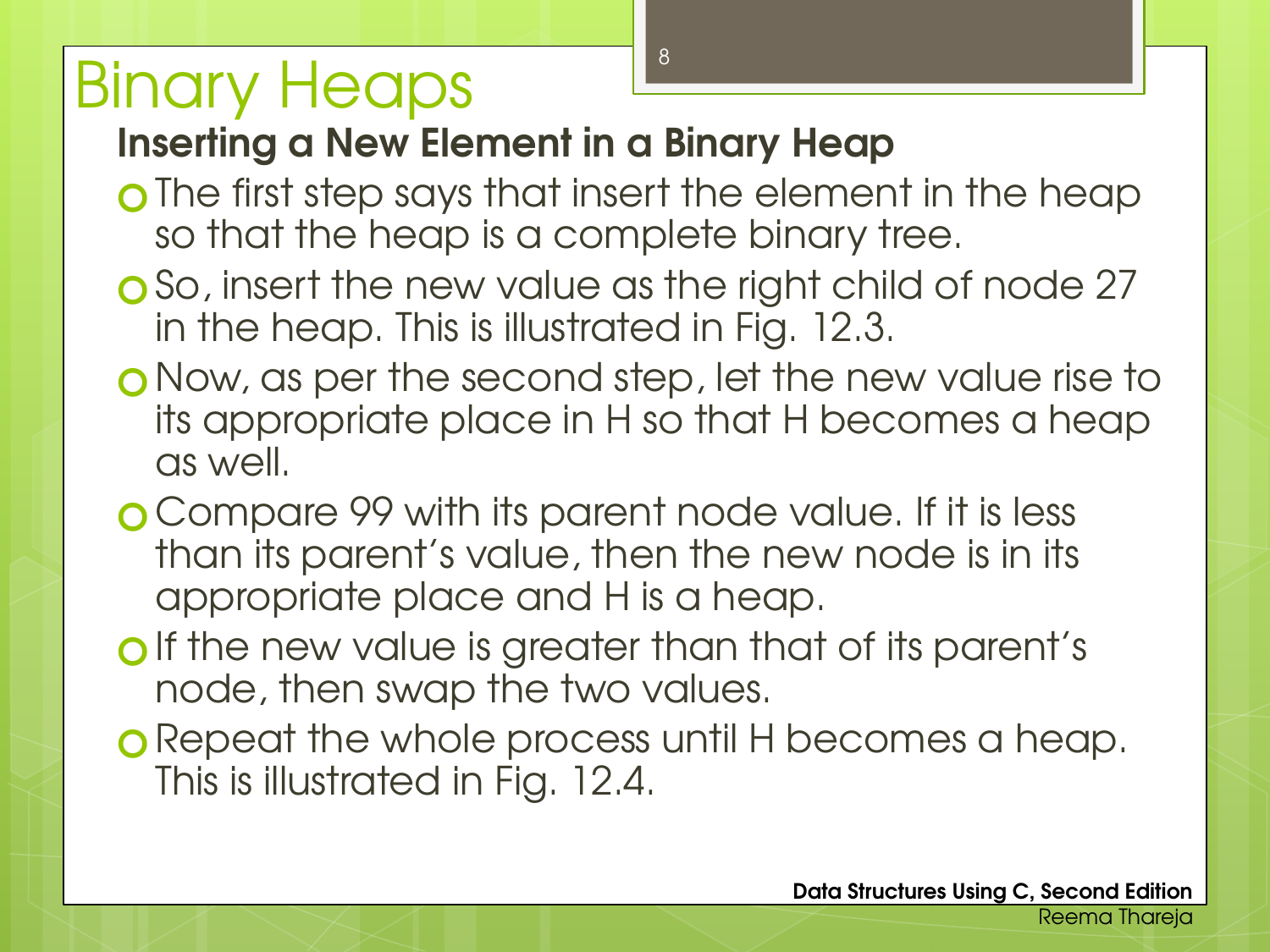

8
# Binary Heaps
Inserting a New Element in a Binary Heap
The first step says that insert the element in the heap so that the heap is a complete binary tree.
So, insert the new value as the right child of node 27 in the heap. This is illustrated in Fig. 12.3.
Now, as per the second step, let the new value rise to its appropriate place in H so that H becomes a heap as well.
Compare 99 with its parent node value. If it is less than its parent’s value, then the new node is in its appropriate place and H is a heap.
If the new value is greater than that of its parent’s node, then swap the two values.
Repeat the whole process until H becomes a heap. This is illustrated in Fig. 12.4.
Data Structures Using C, Second Edition
Reema Thareja